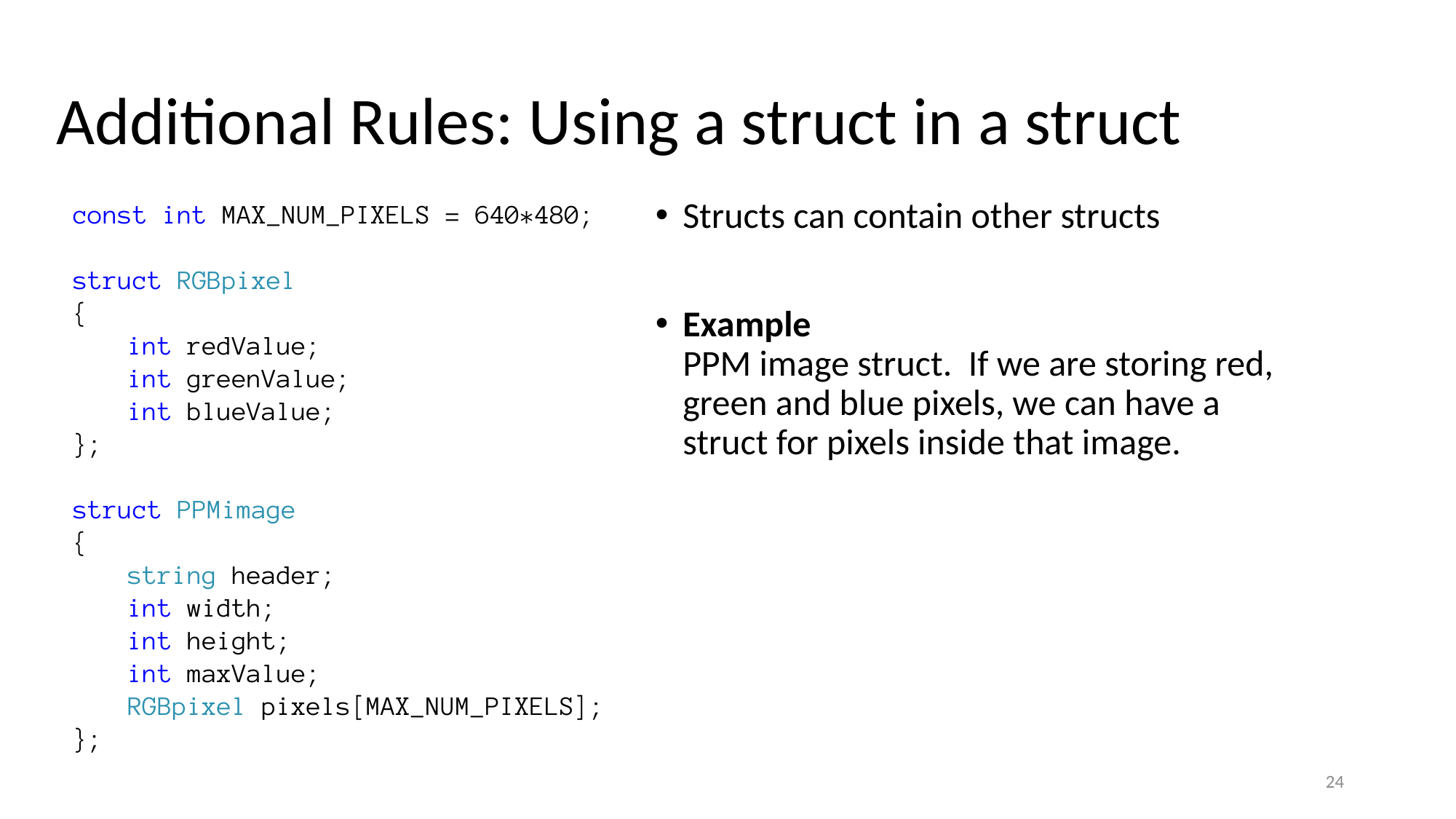

# Additional Rules: Using a struct in a struct
const int MAX_NUM_PIXELS = 640*480;

struct RGBpixel
{
int redValue;
int greenValue;
int blueValue;
};

struct PPMimage
{
string header;
int width;
int height;
int maxValue;
RGBpixel pixels[MAX_NUM_PIXELS];
};
Structs can contain other structs

Example
PPM image struct.  If we are storing red, green and blue pixels, we can have a struct for pixels inside that image.
24